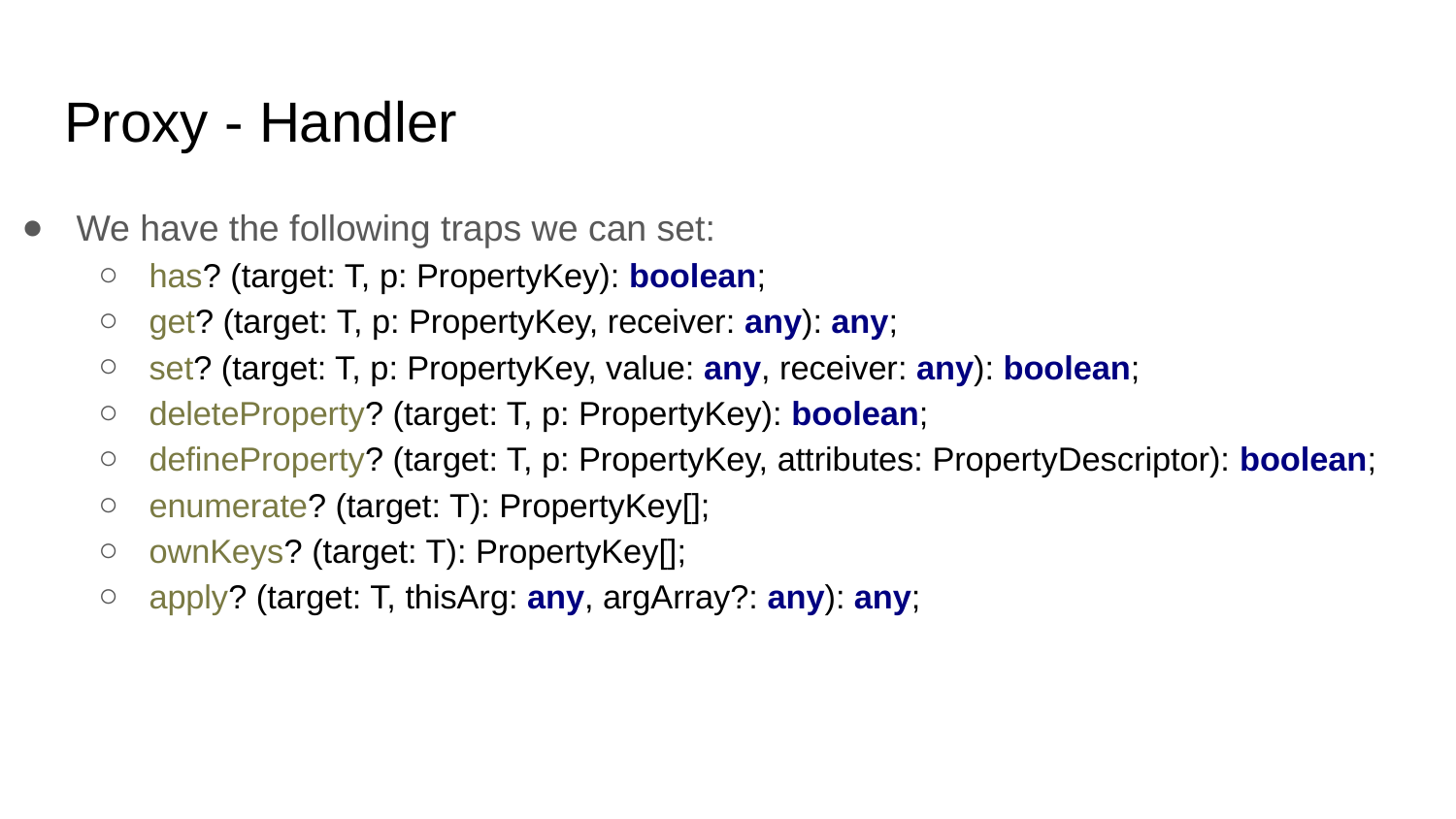

# Proxy - Handler
We have the following traps we can set:
has? (target: T, p: PropertyKey): boolean;
get? (target: T, p: PropertyKey, receiver: any): any;
set? (target: T, p: PropertyKey, value: any, receiver: any): boolean;
deleteProperty? (target: T, p: PropertyKey): boolean;
defineProperty? (target: T, p: PropertyKey, attributes: PropertyDescriptor): boolean;
enumerate? (target: T): PropertyKey[];
ownKeys? (target: T): PropertyKey[];
apply? (target: T, thisArg: any, argArray?: any): any;